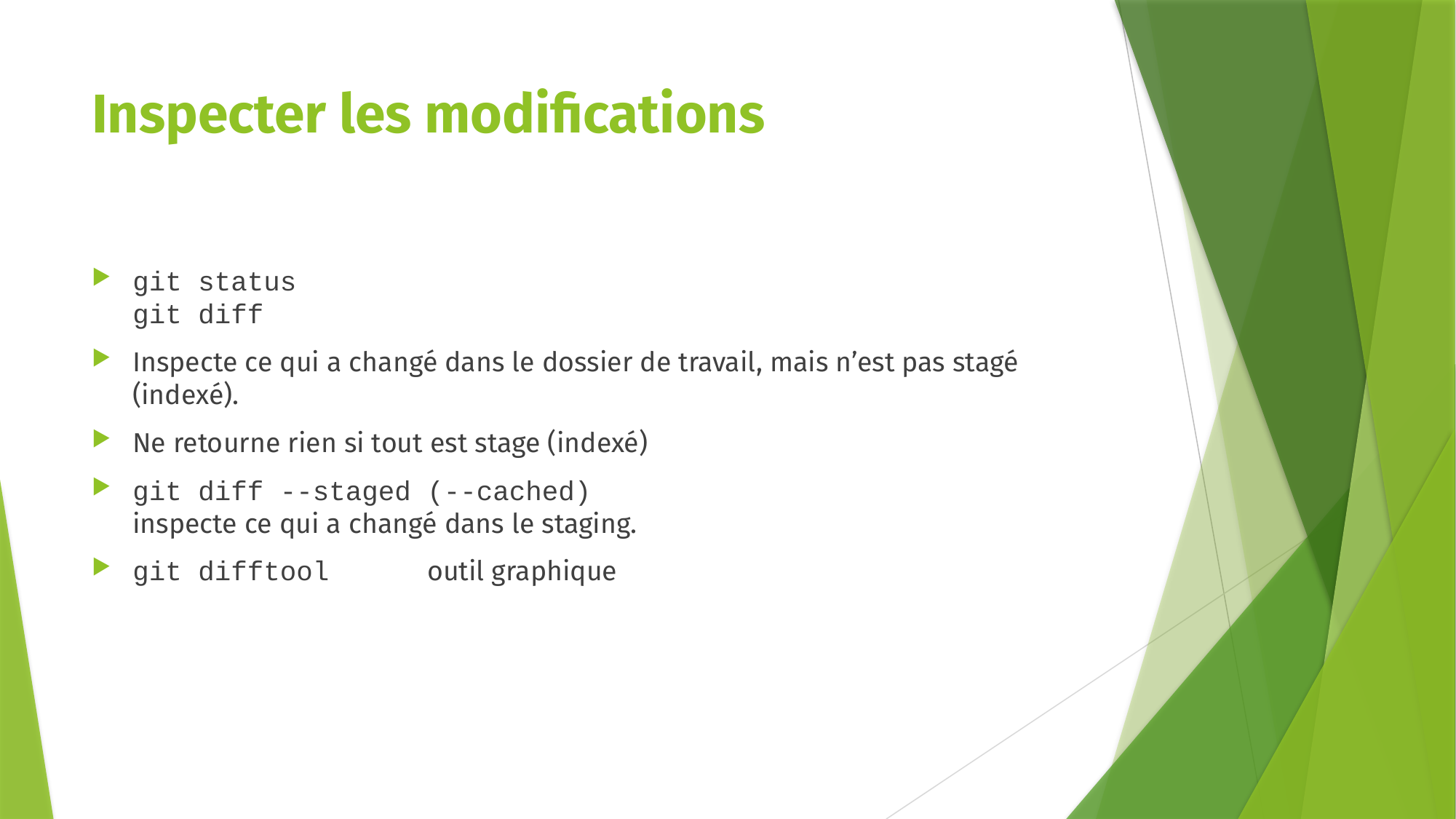

# Inspecter les modifications
git status
git diff
Inspecte ce qui a changé dans le dossier de travail, mais n’est pas stagé (indexé).
Ne retourne rien si tout est stage (indexé)
git diff --staged (--cached)
inspecte ce qui a changé dans le staging.
git difftool      outil graphique